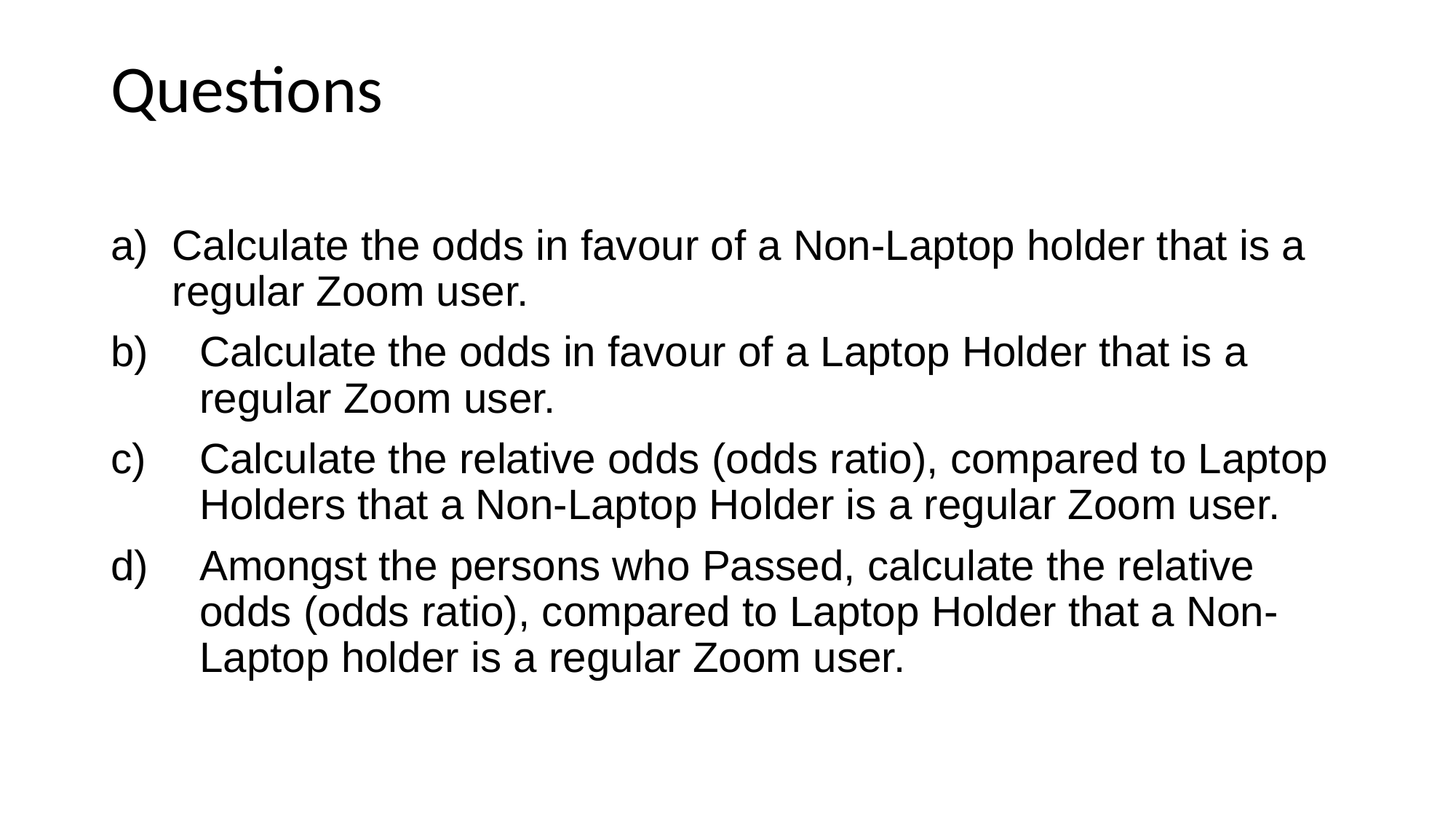

# Questions
Calculate the odds in favour of a Non-Laptop holder that is a regular Zoom user.
Calculate the odds in favour of a Laptop Holder that is a regular Zoom user.
Calculate the relative odds (odds ratio), compared to Laptop Holders that a Non-Laptop Holder is a regular Zoom user.
Amongst the persons who Passed, calculate the relative odds (odds ratio), compared to Laptop Holder that a Non-Laptop holder is a regular Zoom user.